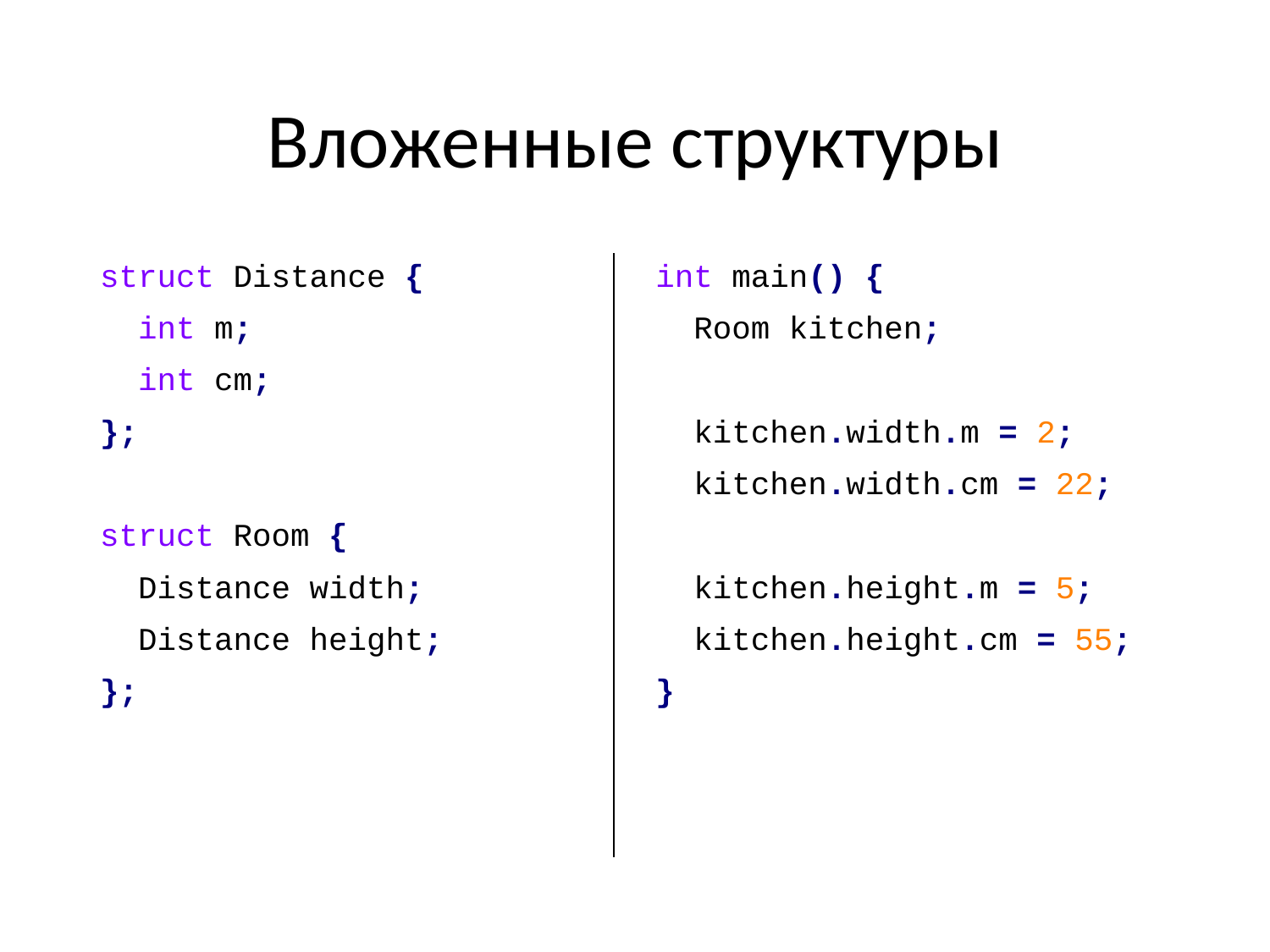

# Вложенные структуры
struct Distance {
  int m;
  int cm;
};

struct Room {
  Distance width;
  Distance height;
};
int main() {
  Room kitchen;

  kitchen.width.m = 2;
  kitchen.width.cm = 22;

  kitchen.height.m = 5;
  kitchen.height.cm = 55;
}